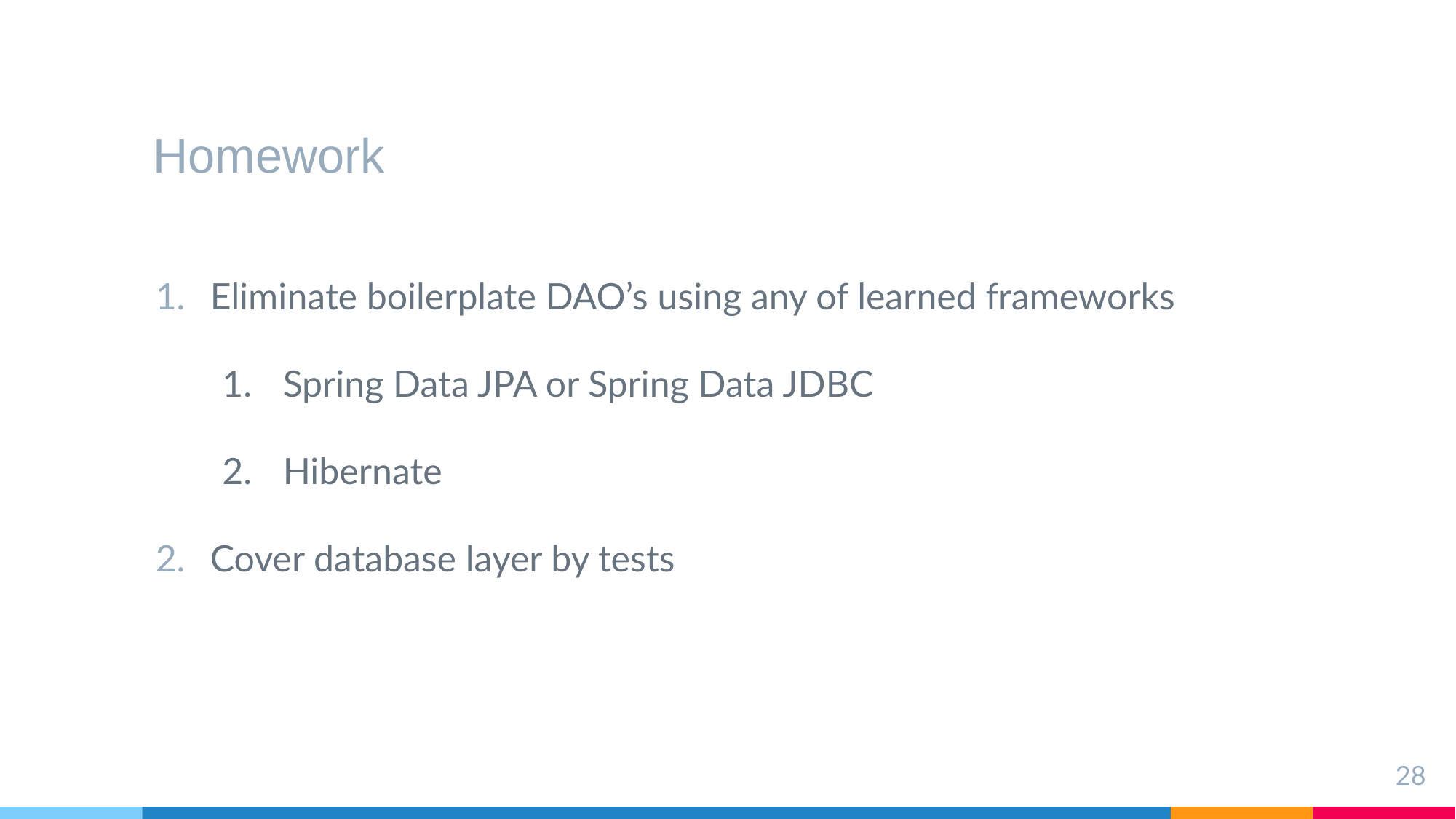

# Homework
Eliminate boilerplate DAO’s using any of learned frameworks
Spring Data JPA or Spring Data JDBC
Hibernate
Cover database layer by tests
28